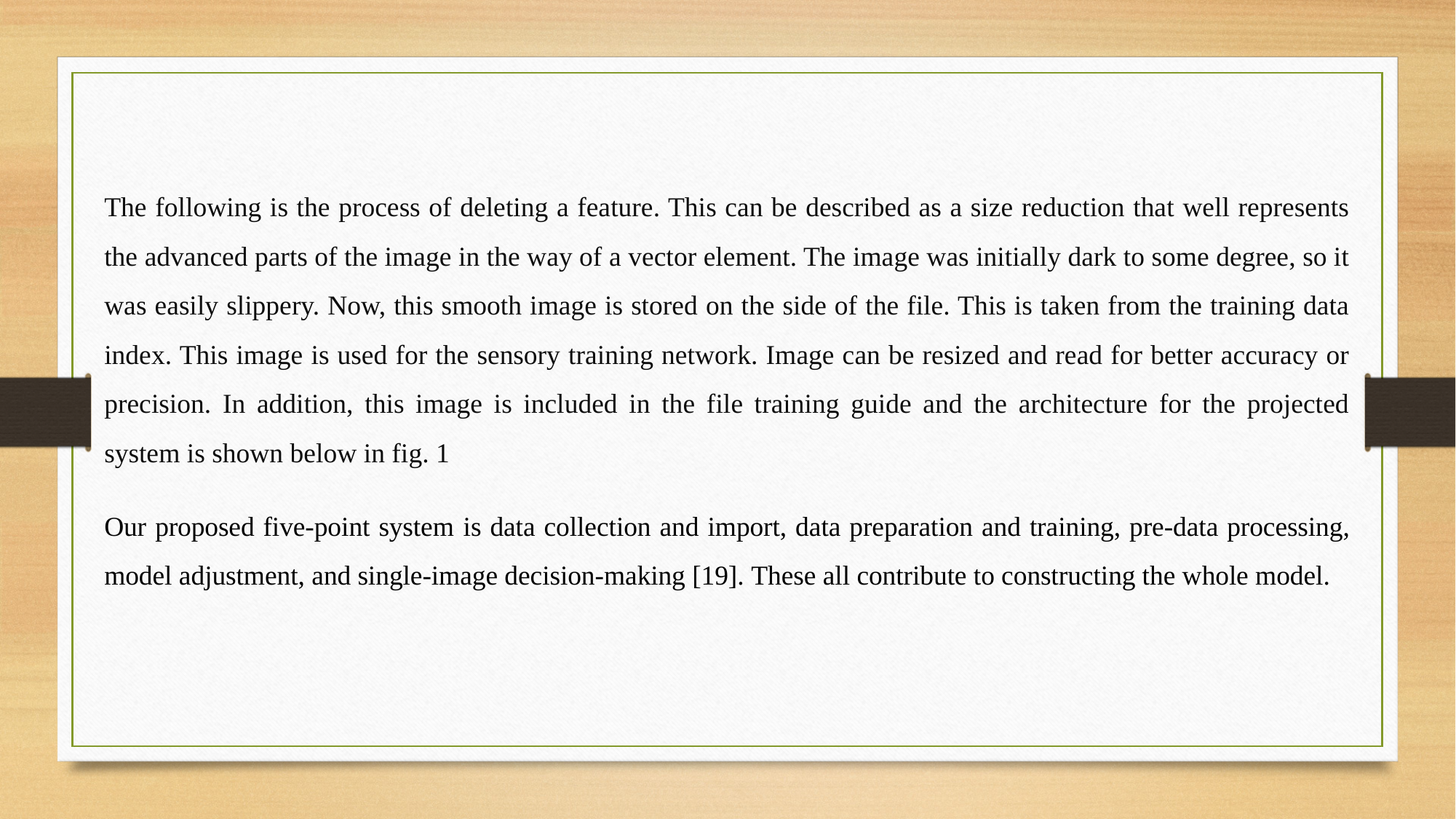

The following is the process of deleting a feature. This can be described as a size reduction that well represents the advanced parts of the image in the way of a vector element. The image was initially dark to some degree, so it was easily slippery. Now, this smooth image is stored on the side of the file. This is taken from the training data index. This image is used for the sensory training network. Image can be resized and read for better accuracy or precision. In addition, this image is included in the file training guide and the architecture for the projected system is shown below in fig. 1
Our proposed five-point system is data collection and import, data preparation and training, pre-data processing, model adjustment, and single-image decision-making [19]. These all contribute to constructing the whole model.